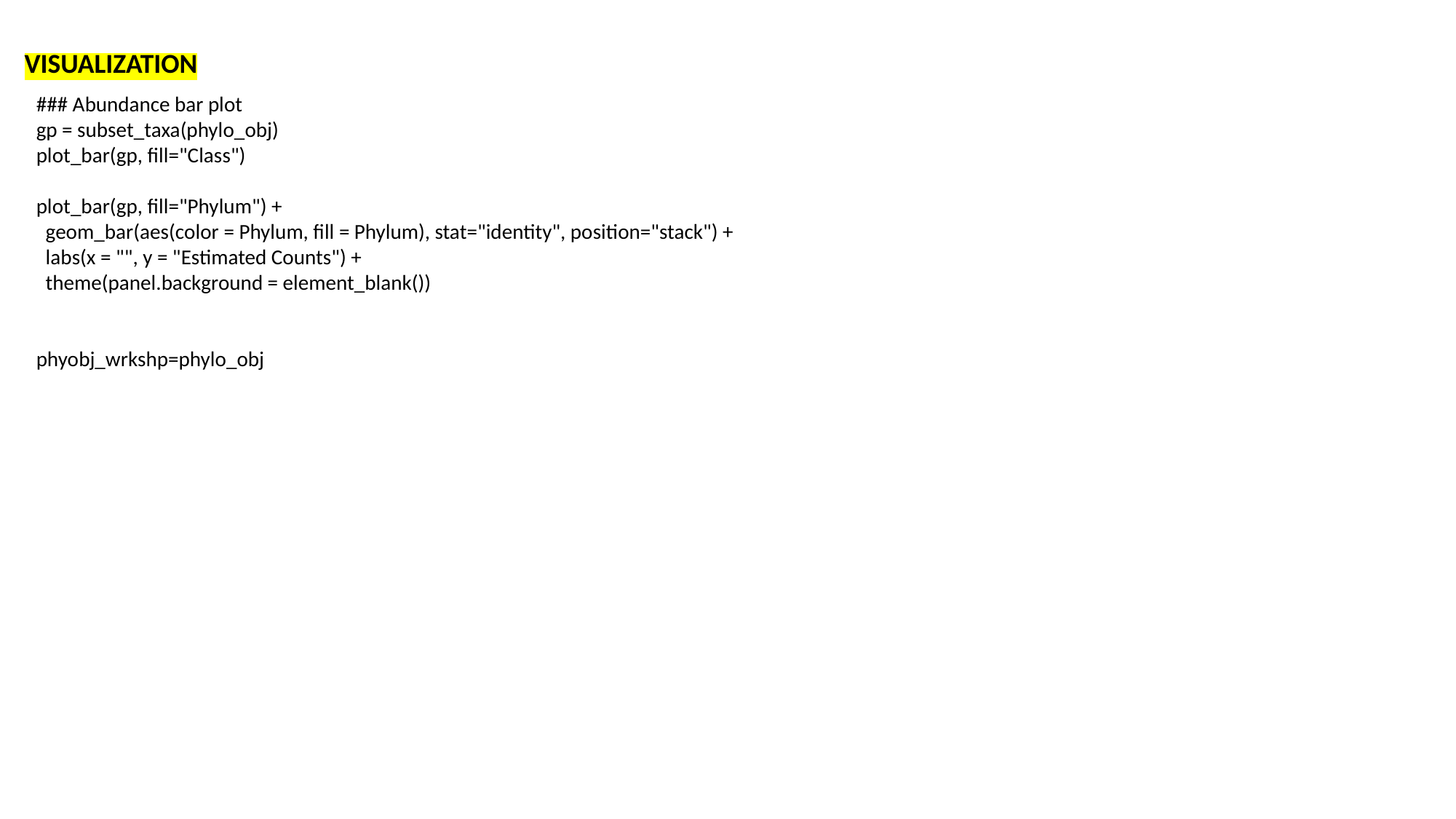

VISUALIZATION

### Abundance bar plot
gp = subset_taxa(phylo_obj)
plot_bar(gp, fill="Class")

plot_bar(gp, fill="Phylum") +
  geom_bar(aes(color = Phylum, fill = Phylum), stat="identity", position="stack") +
  labs(x = "", y = "Estimated Counts") +
  theme(panel.background = element_blank())

phyobj_wrkshp=phylo_obj